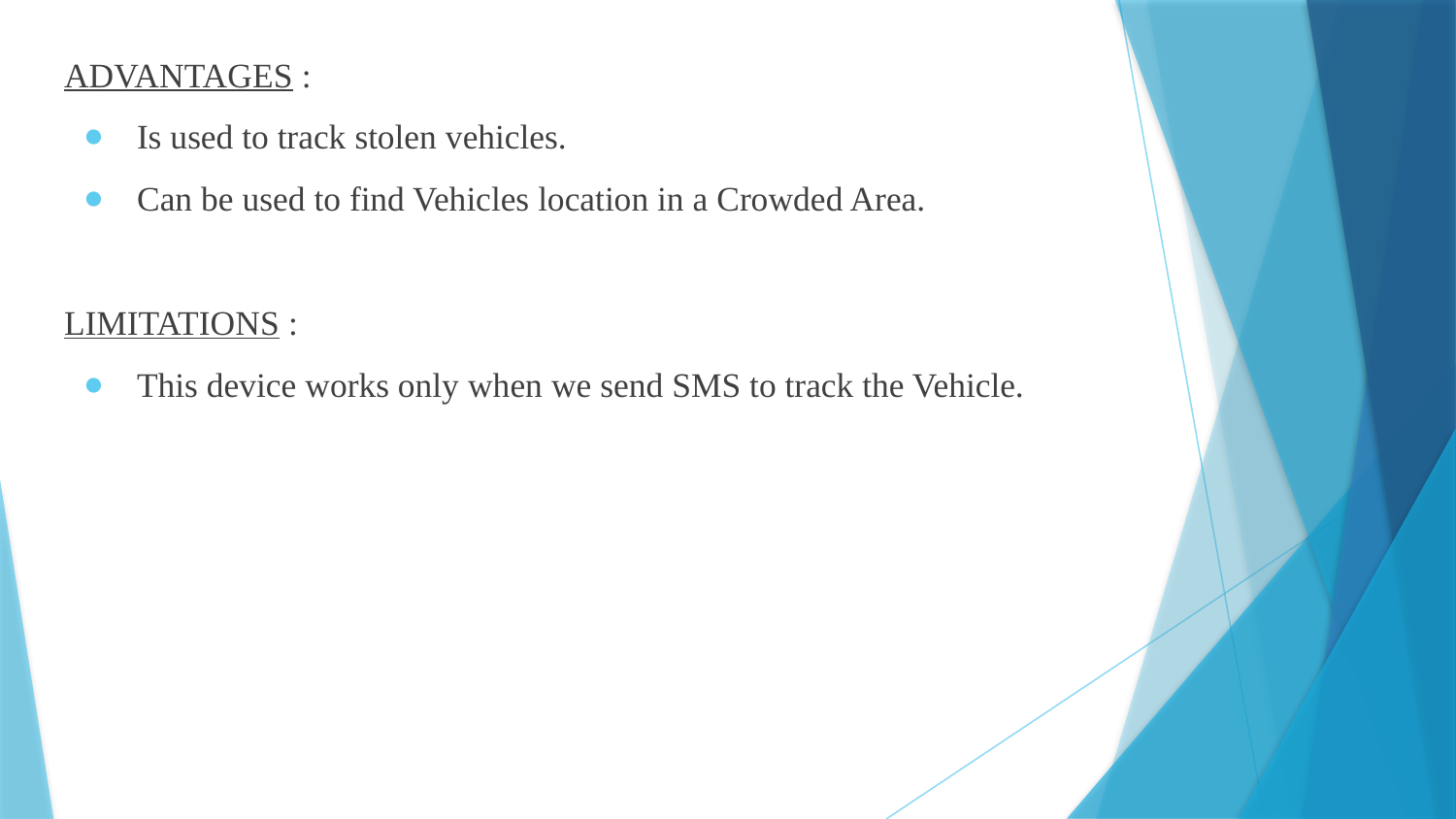

ADVANTAGES :
Is used to track stolen vehicles.
Can be used to find Vehicles location in a Crowded Area.

LIMITATIONS :
This device works only when we send SMS to track the Vehicle.